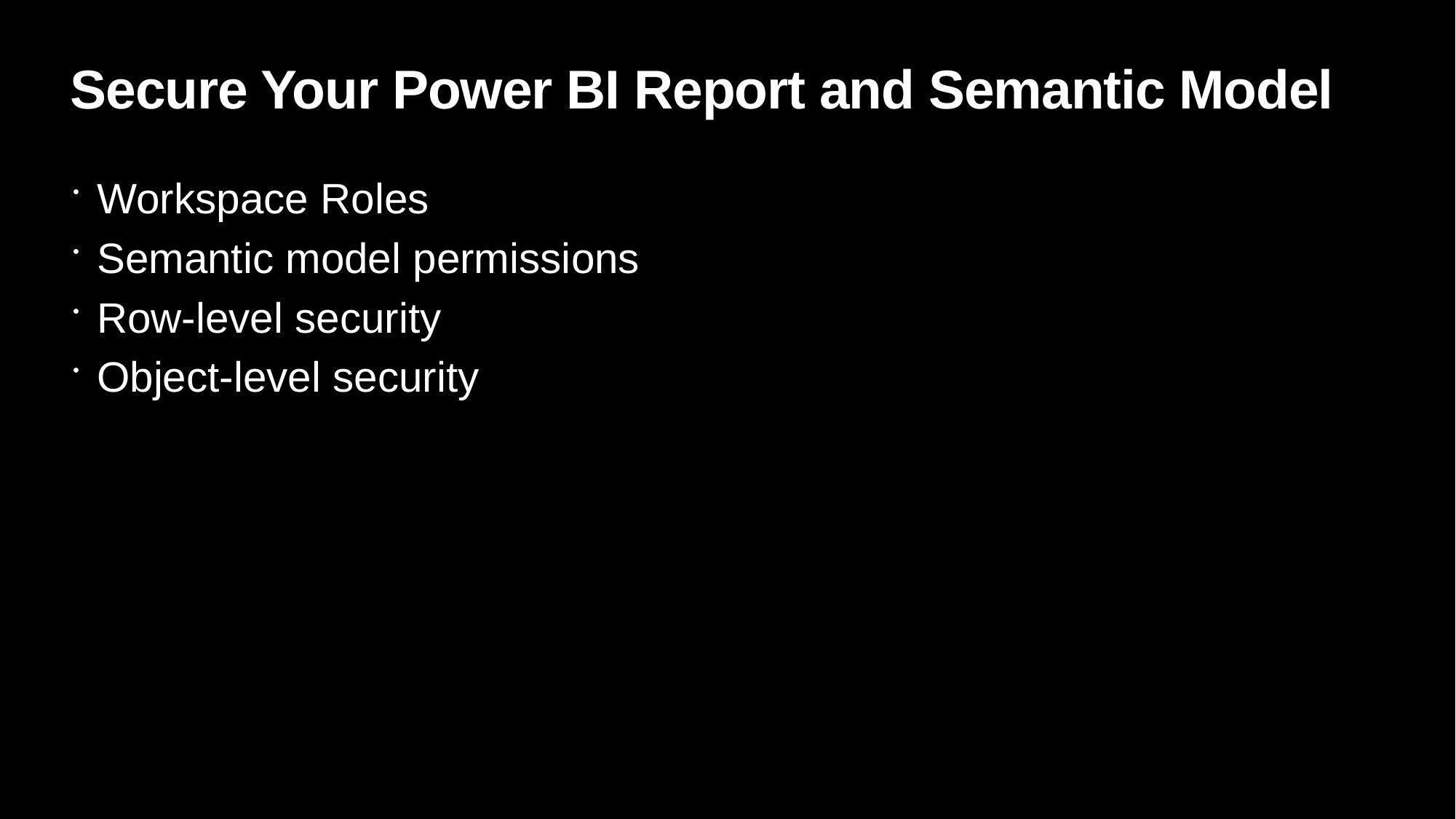

# Secure Your Power BI Report and Semantic Model
Workspace Roles
Semantic model permissions
Row-level security
Object-level security